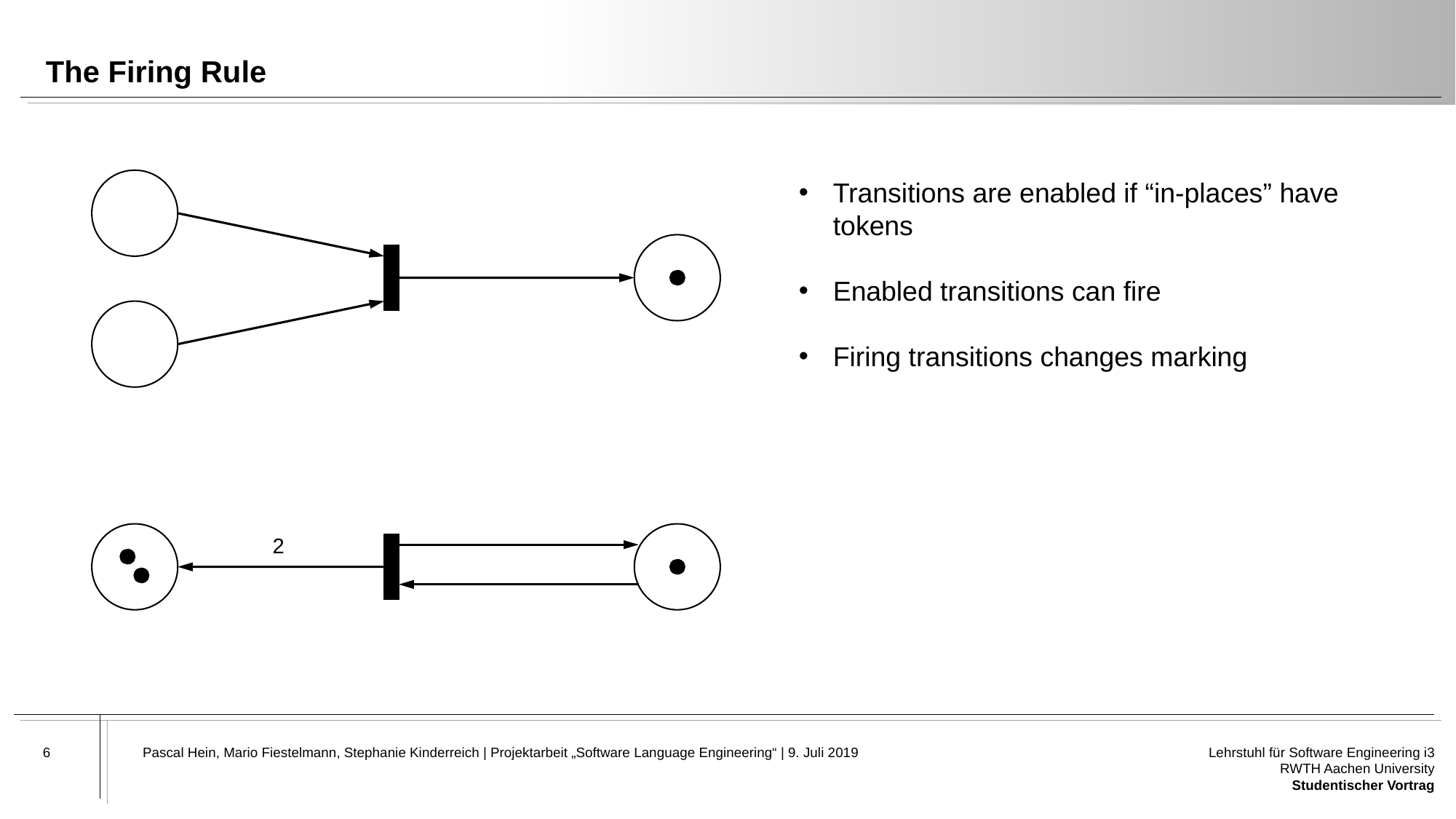

# The Firing Rule

Transitions are enabled if “in-places” have tokens

Enabled transitions can fire

Firing transitions changes marking

2